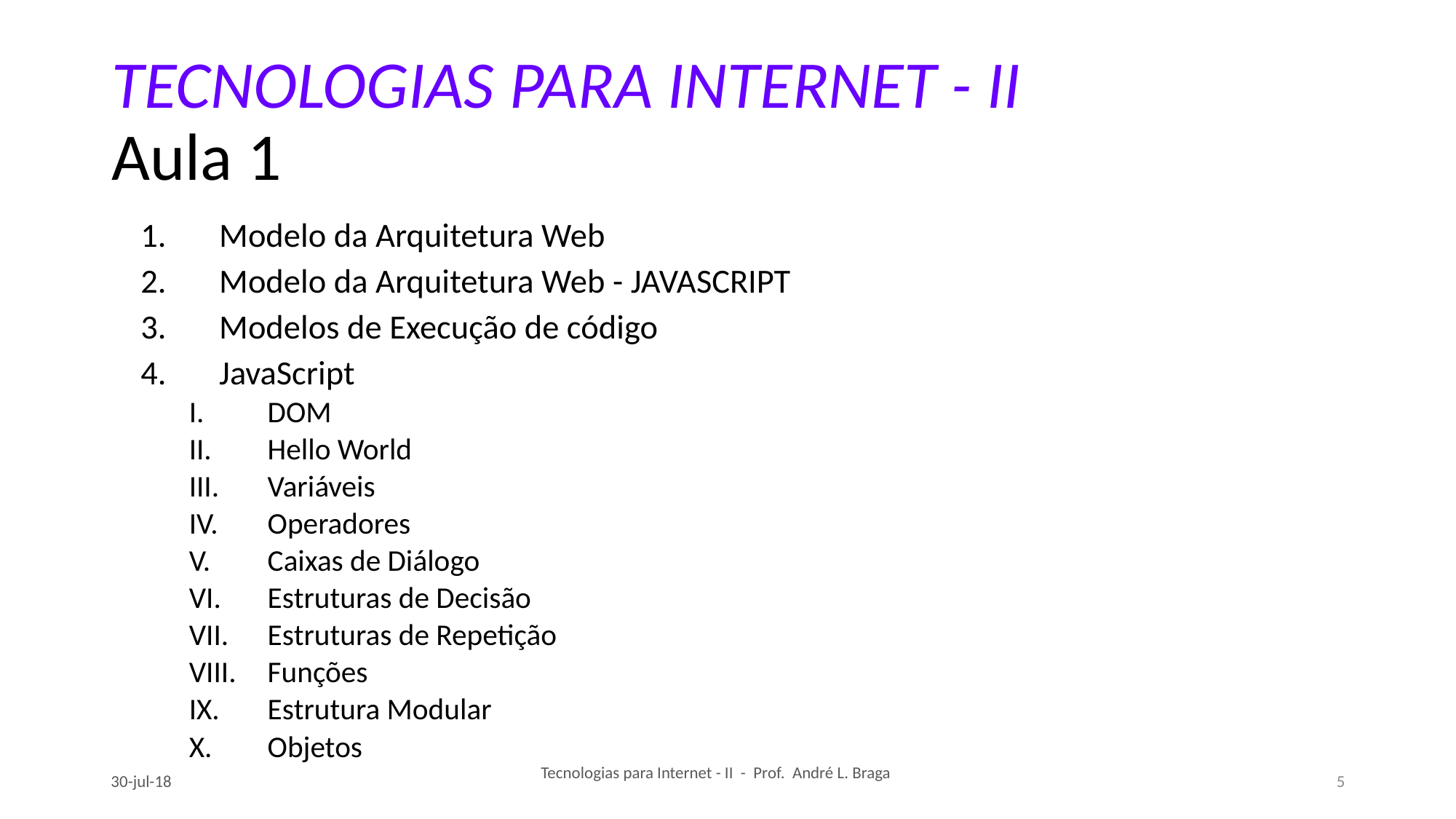

# TECNOLOGIAS PARA INTERNET - II Aula 1
Modelo da Arquitetura Web
Modelo da Arquitetura Web - JAVASCRIPT
Modelos de Execução de código
JavaScript
DOM
Hello World
Variáveis
Operadores
Caixas de Diálogo
Estruturas de Decisão
Estruturas de Repetição
Funções
Estrutura Modular
Objetos

Tecnologias para Internet - II  -  Prof.  André L. Braga
30-jul-18
5